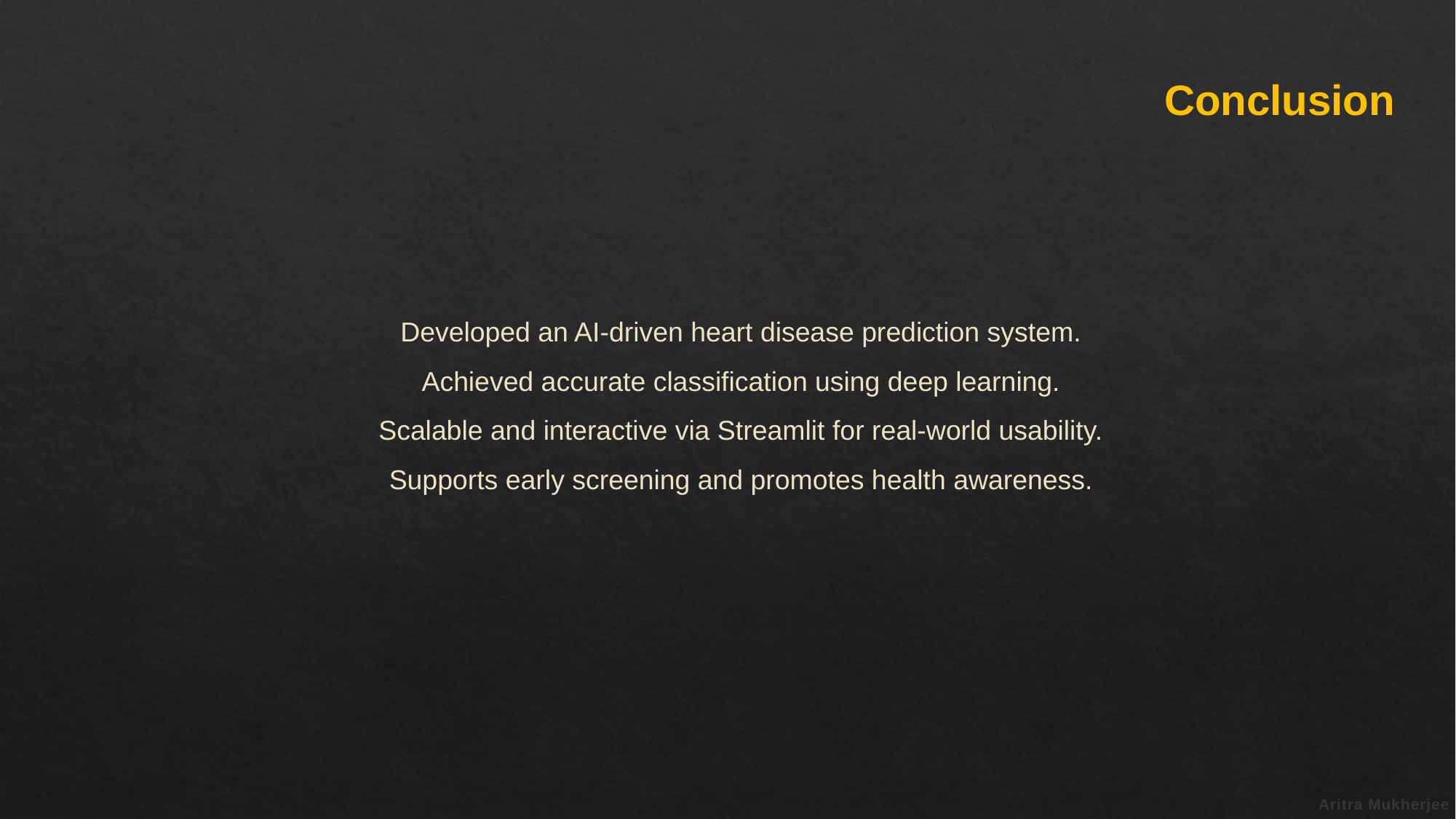

Conclusion
Developed an AI-driven heart disease prediction system.
Achieved accurate classification using deep learning.
Scalable and interactive via Streamlit for real-world usability.
Supports early screening and promotes health awareness.
Aritra Mukherjee